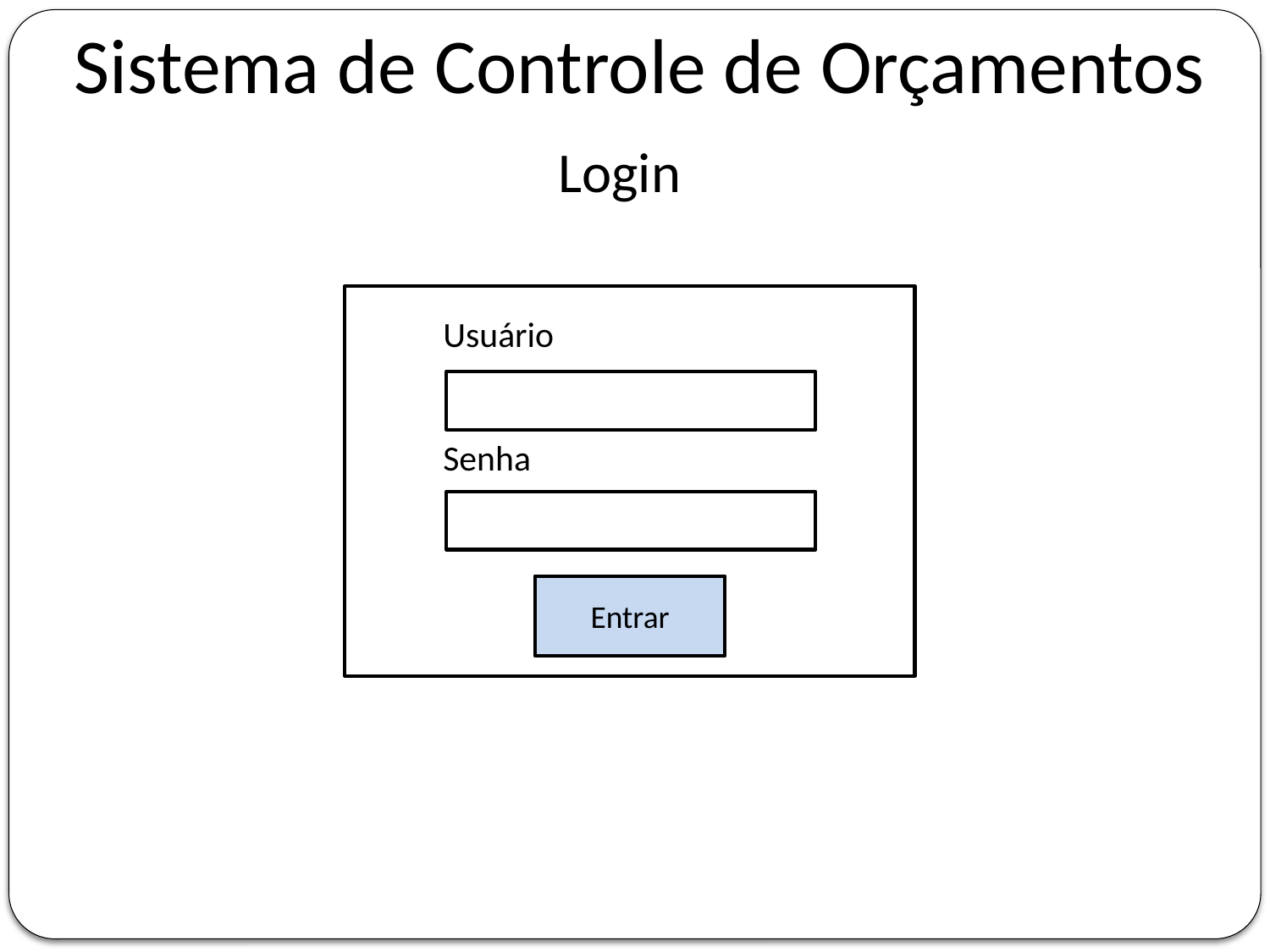

Sistema de Controle de Orçamentos

Login

Usuário

Senha

Entrar